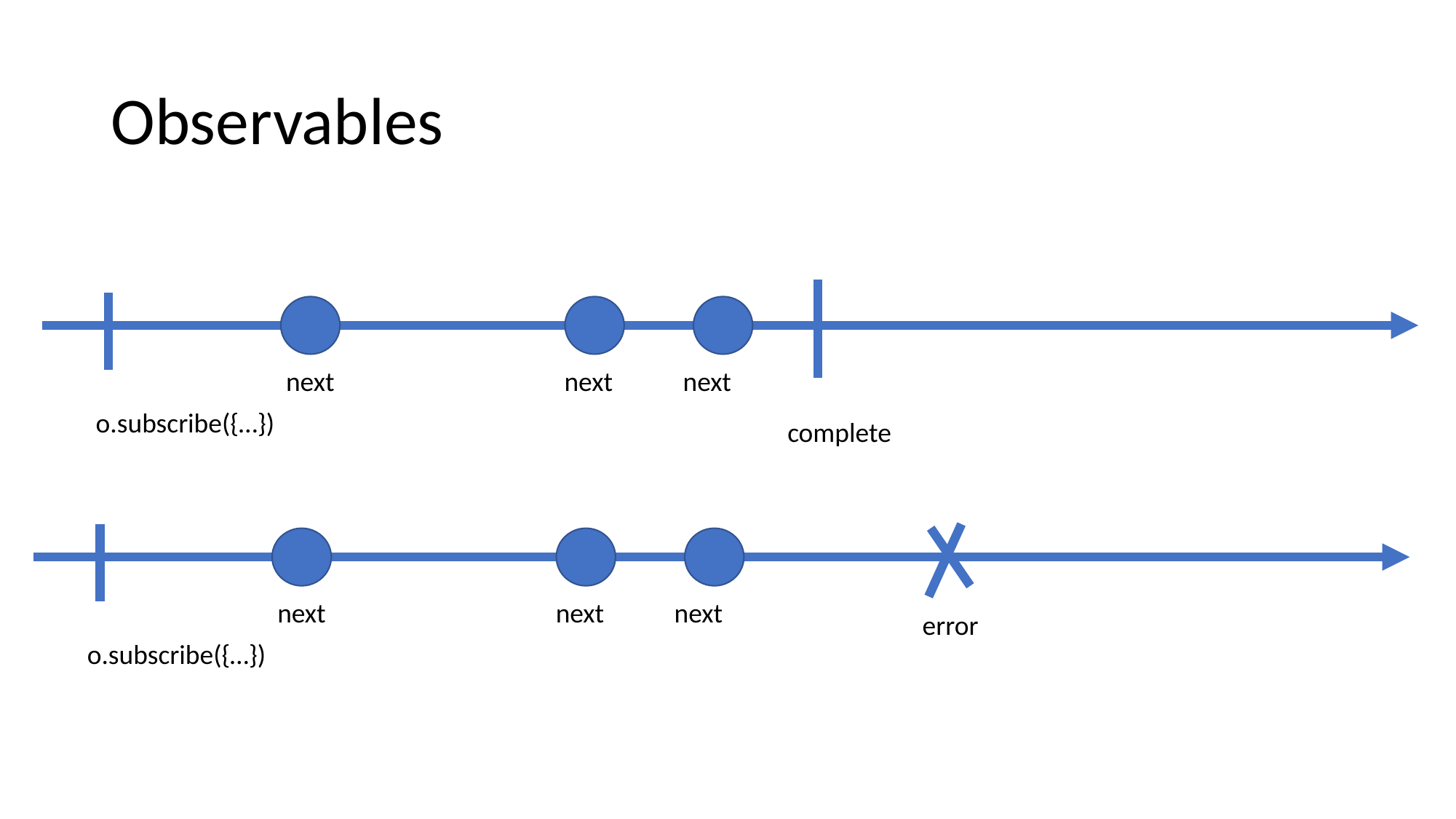

# Observables

next
next
next
o.subscribe({…})
complete

next
next
next
error
o.subscribe({…})